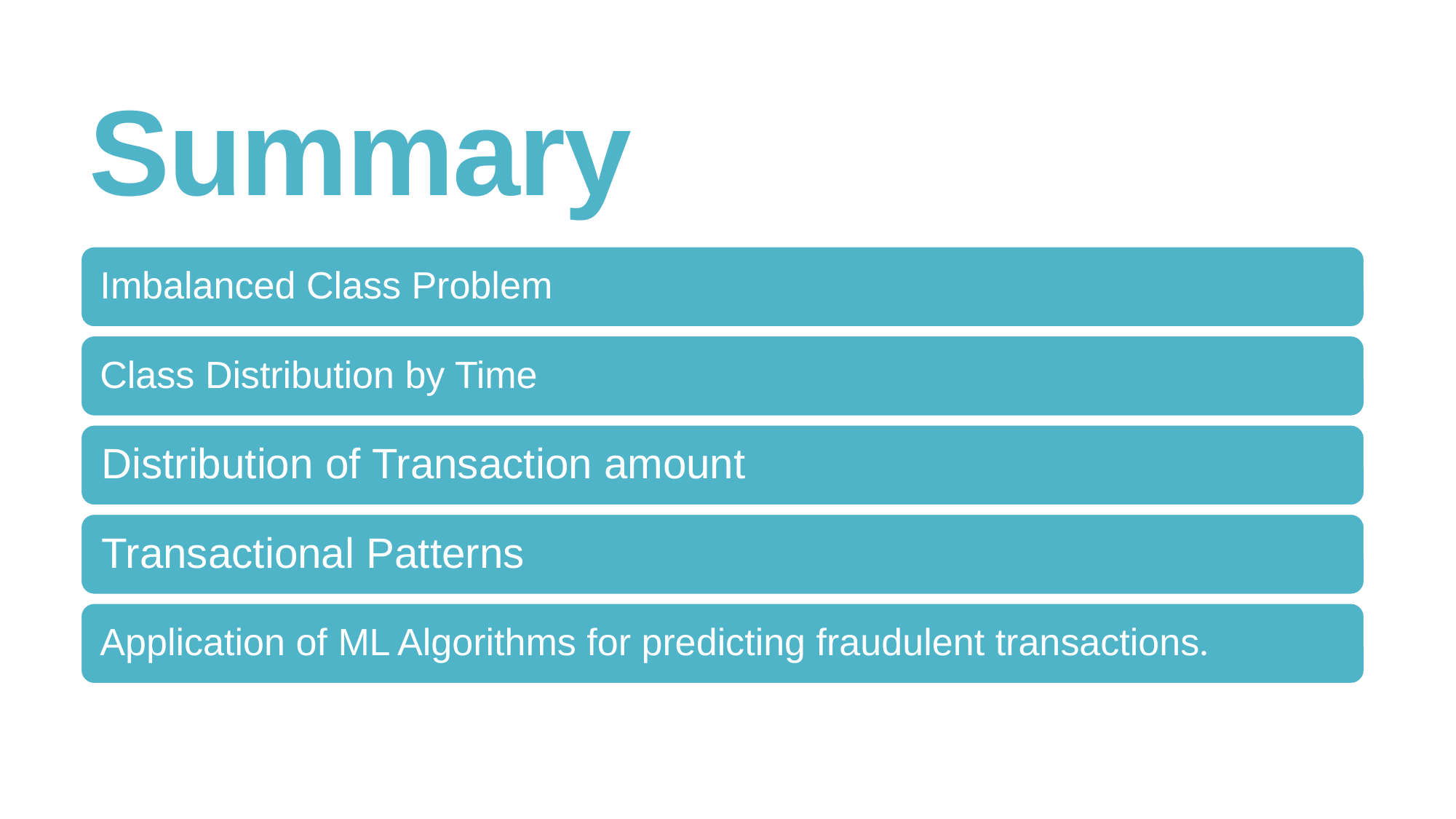

# Summary
Imbalanced Class Problem
Class Distribution by Time
Distribution of Transaction amount
Transactional Patterns
Application of ML Algorithms for predicting fraudulent transactions.